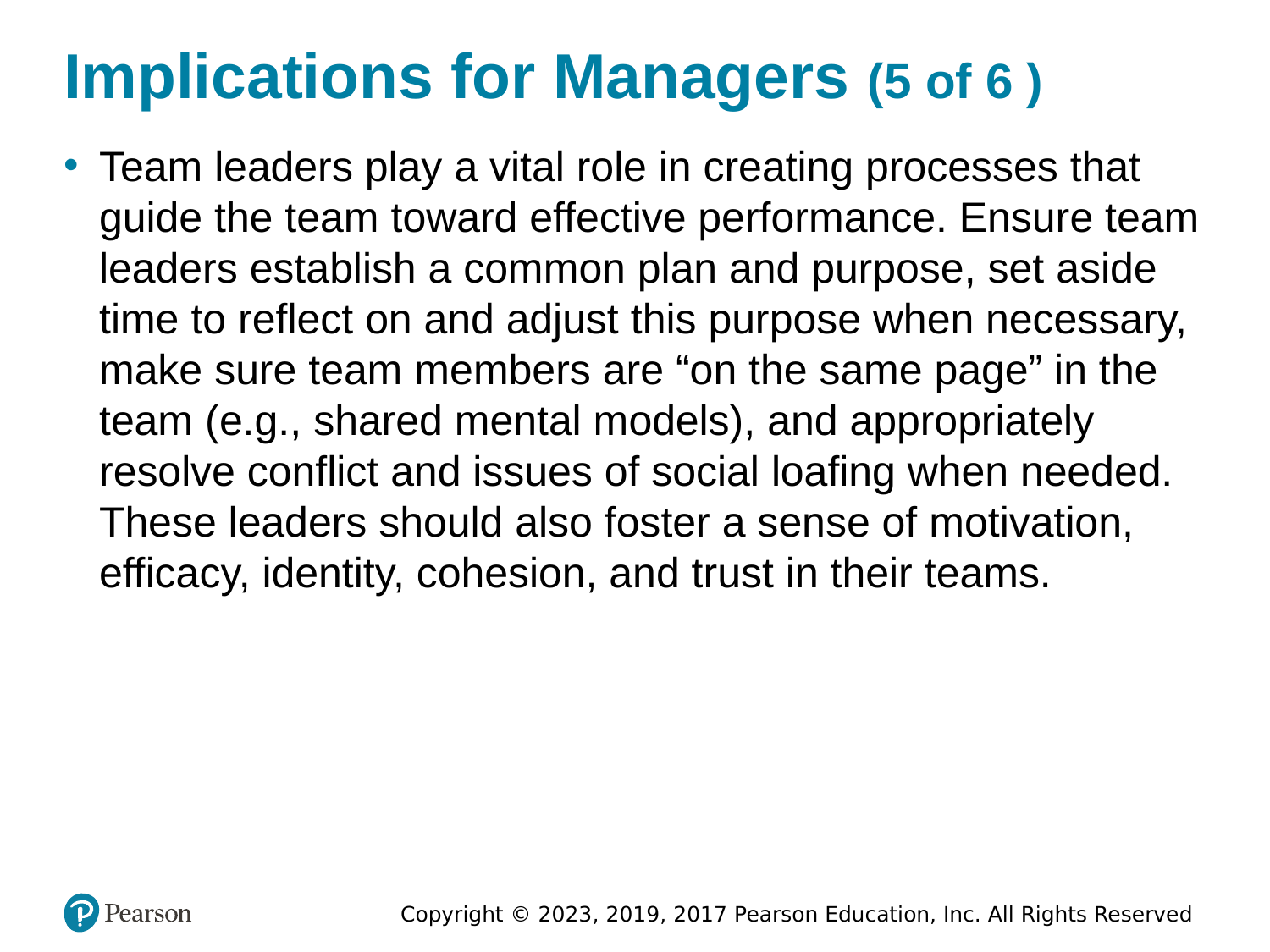

# Implications for Managers (5 of 6 )
Team leaders play a vital role in creating processes that guide the team toward effective performance. Ensure team leaders establish a common plan and purpose, set aside time to reflect on and adjust this purpose when necessary, make sure team members are “on the same page” in the team (e.g., shared mental models), and appropriately resolve conflict and issues of social loafing when needed. These leaders should also foster a sense of motivation, efficacy, identity, cohesion, and trust in their teams.